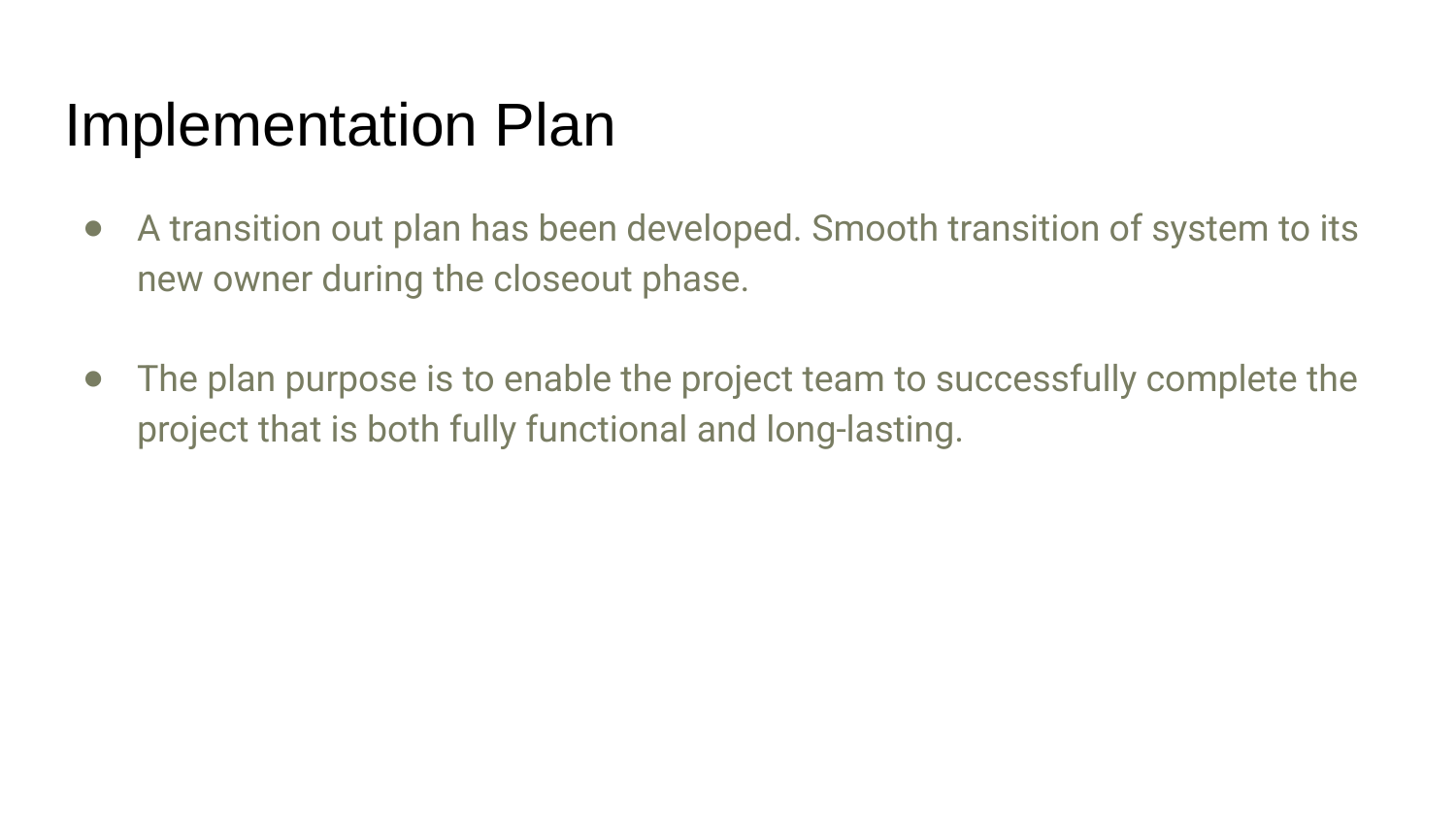

# Implementation Plan
A transition out plan has been developed. Smooth transition of system to its new owner during the closeout phase.

The plan purpose is to enable the project team to successfully complete the project that is both fully functional and long-lasting.